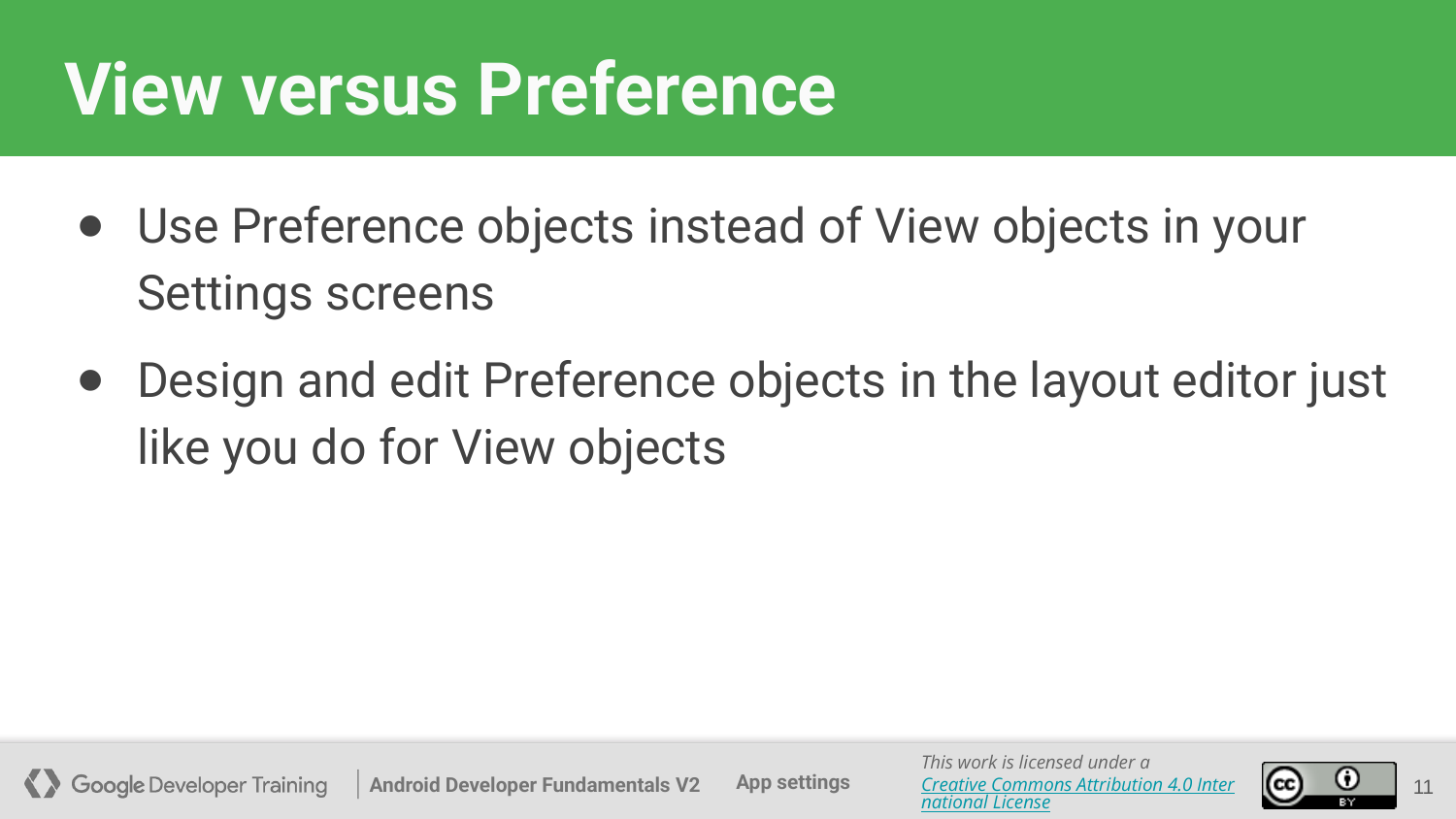

# View versus Preference
Use Preference objects instead of View objects in your Settings screens
Design and edit Preference objects in the layout editor just like you do for View objects
11